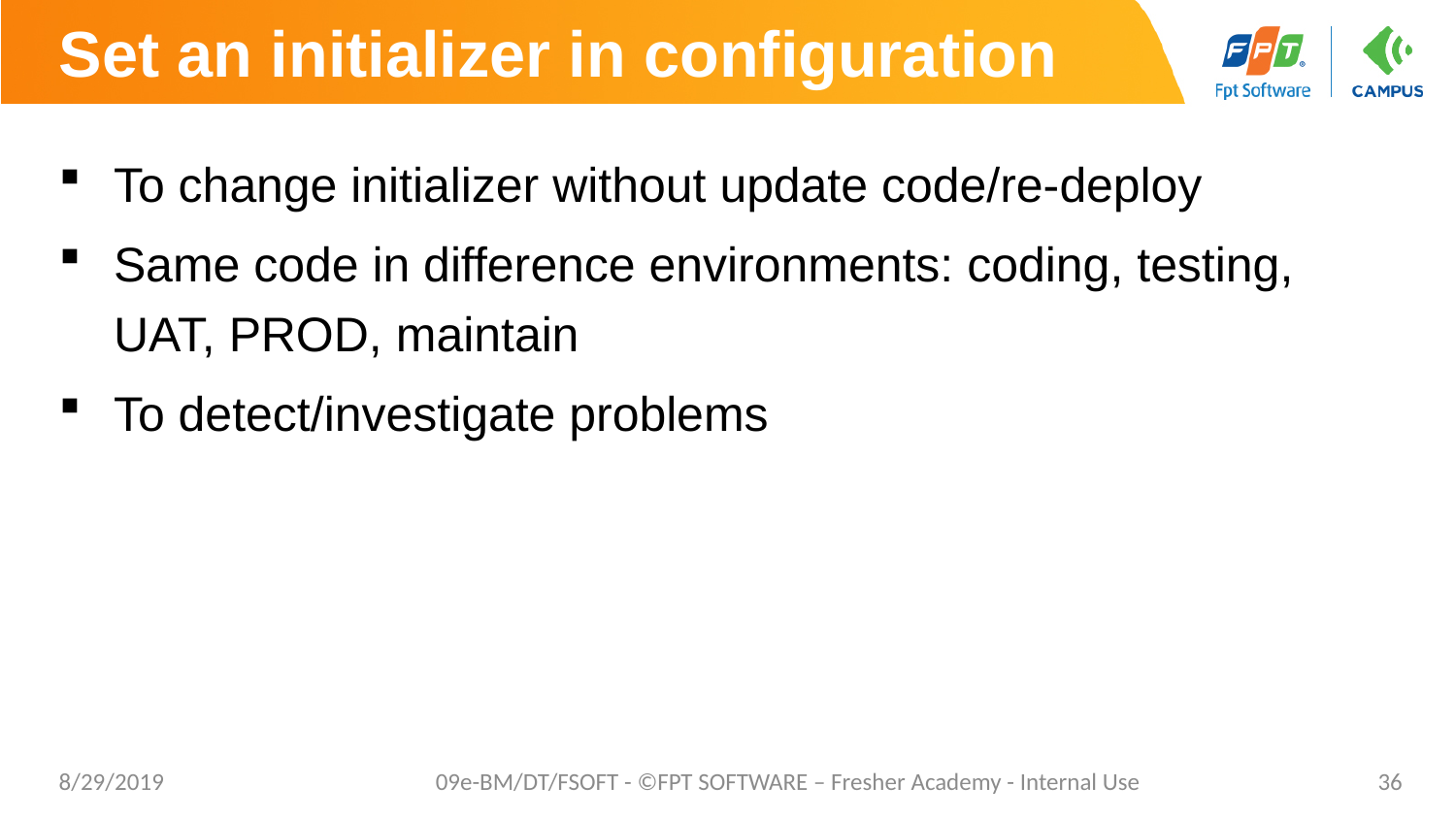

# Set an initializer in configuration
To change initializer without update code/re-deploy
Same code in difference environments: coding, testing, UAT, PROD, maintain
To detect/investigate problems

8/29/2019
09e-BM/DT/FSOFT - ©FPT SOFTWARE – Fresher Academy - Internal Use
36